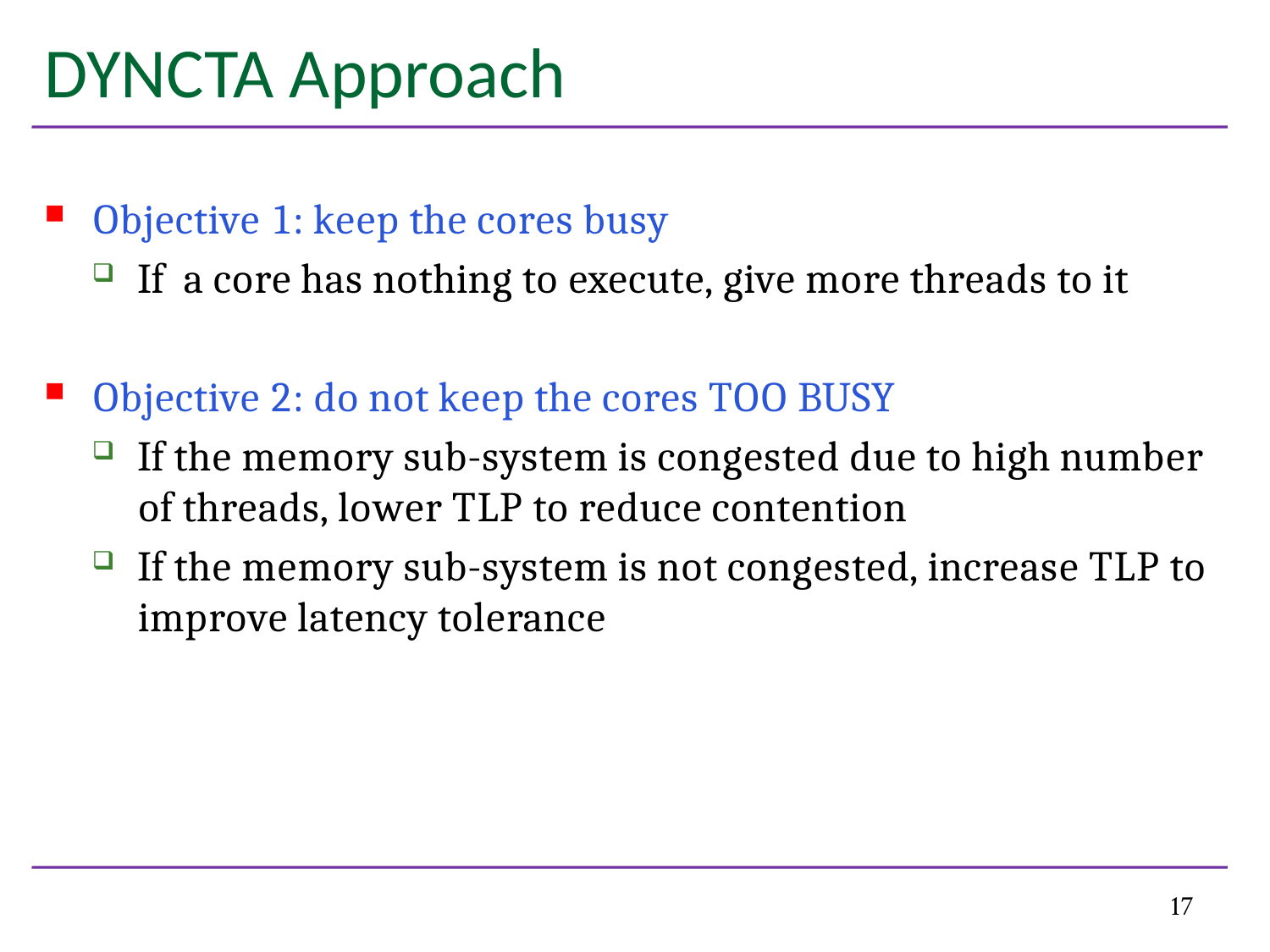

# DYNCTA Approach

Objective 1: keep the cores busy
If  a core has nothing to execute, give more threads to it

Objective 2: do not keep the cores TOO BUSY
If the memory sub-system is congested due to high number of threads, lower TLP to reduce contention
If the memory sub-system is not congested, increase TLP to improve latency tolerance
17